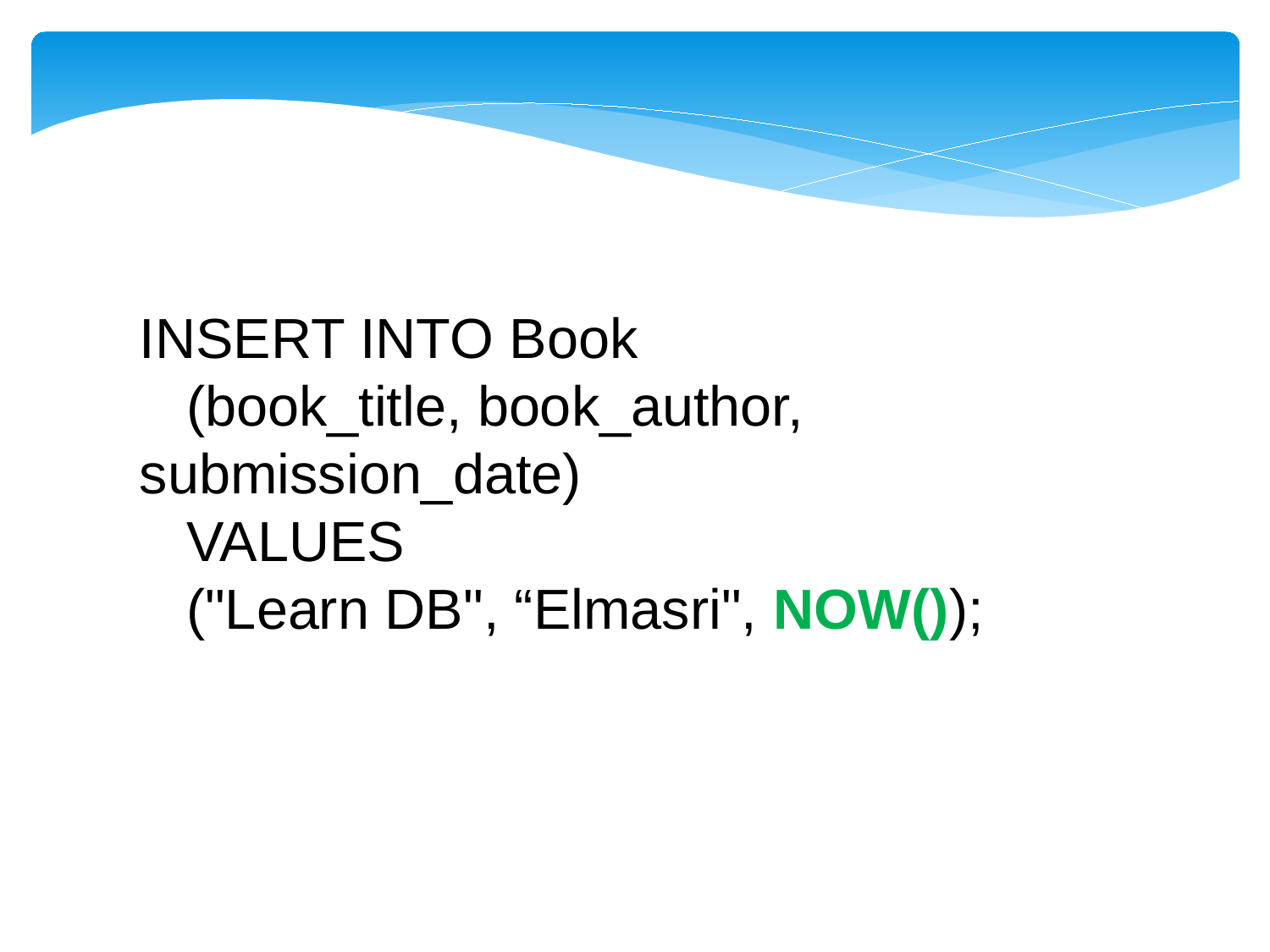

INSERT INTO Book
   (book_title, book_author, submission_date)
   VALUES
   ("Learn DB", “Elmasri", NOW());